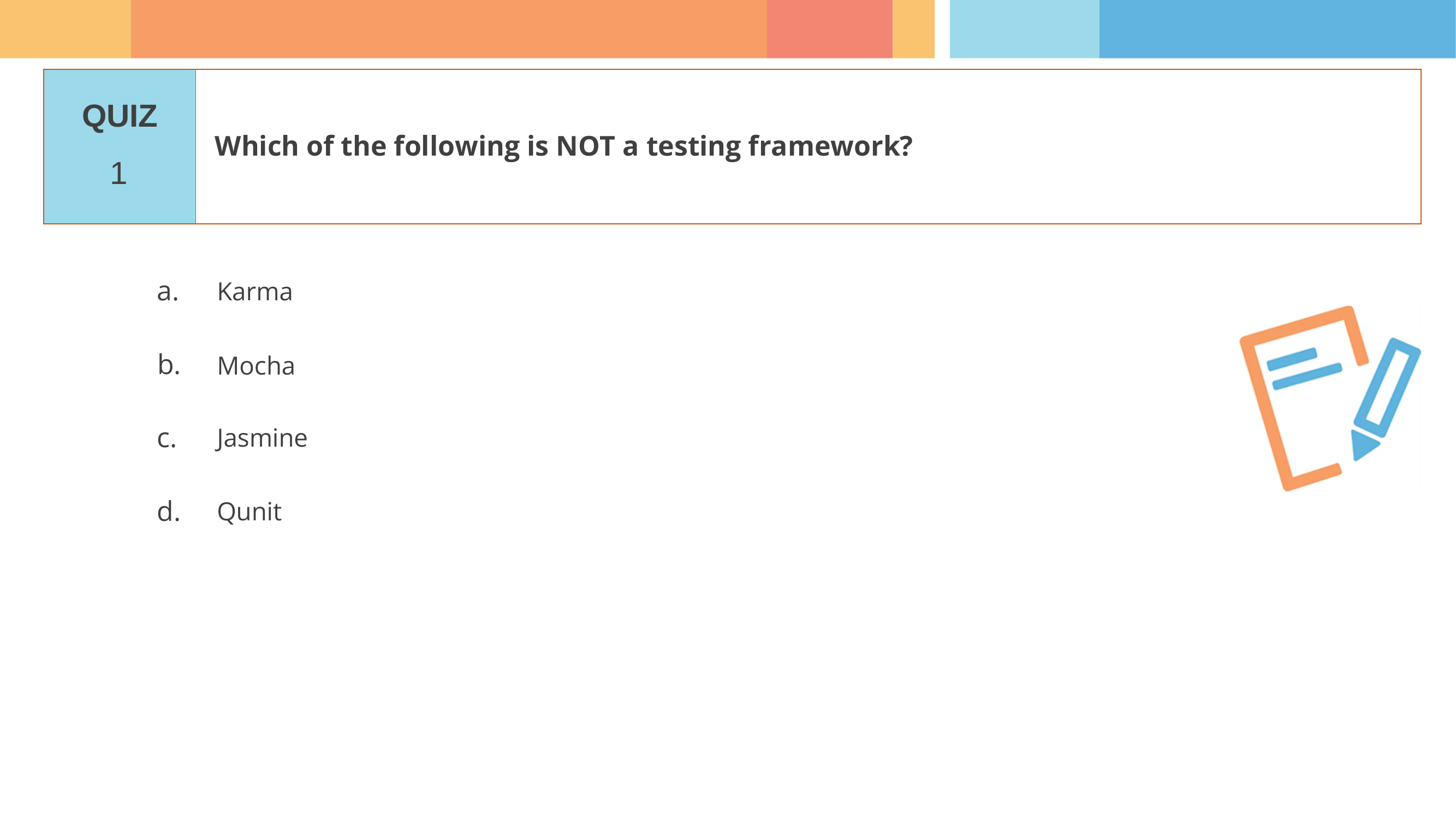

Which of the following is NOT a testing framework?
1
Karma
Mocha
Jasmine
Qunit